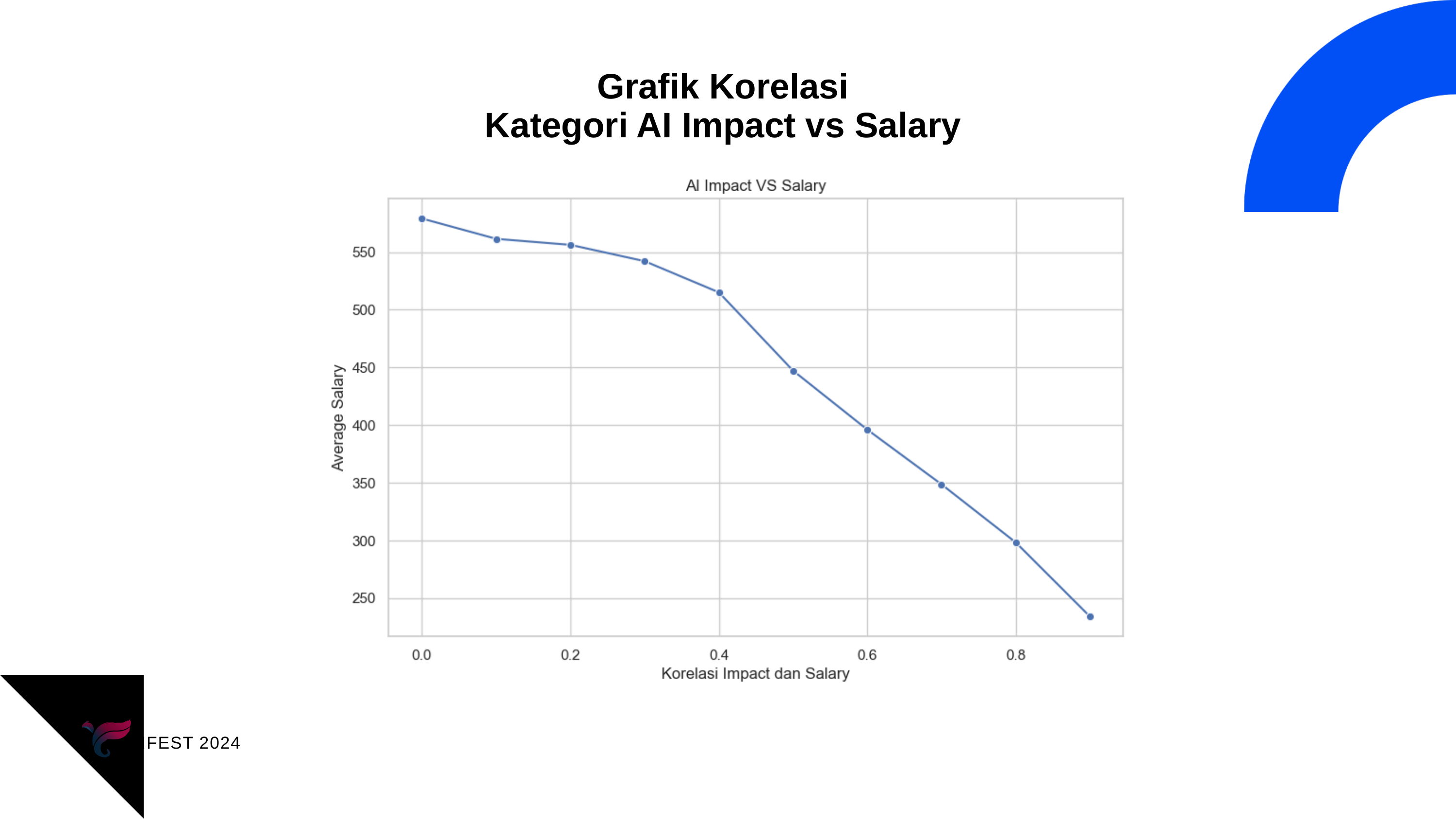

Grafik Korelasi
Kategori AI Impact vs Salary

IFEST 2024